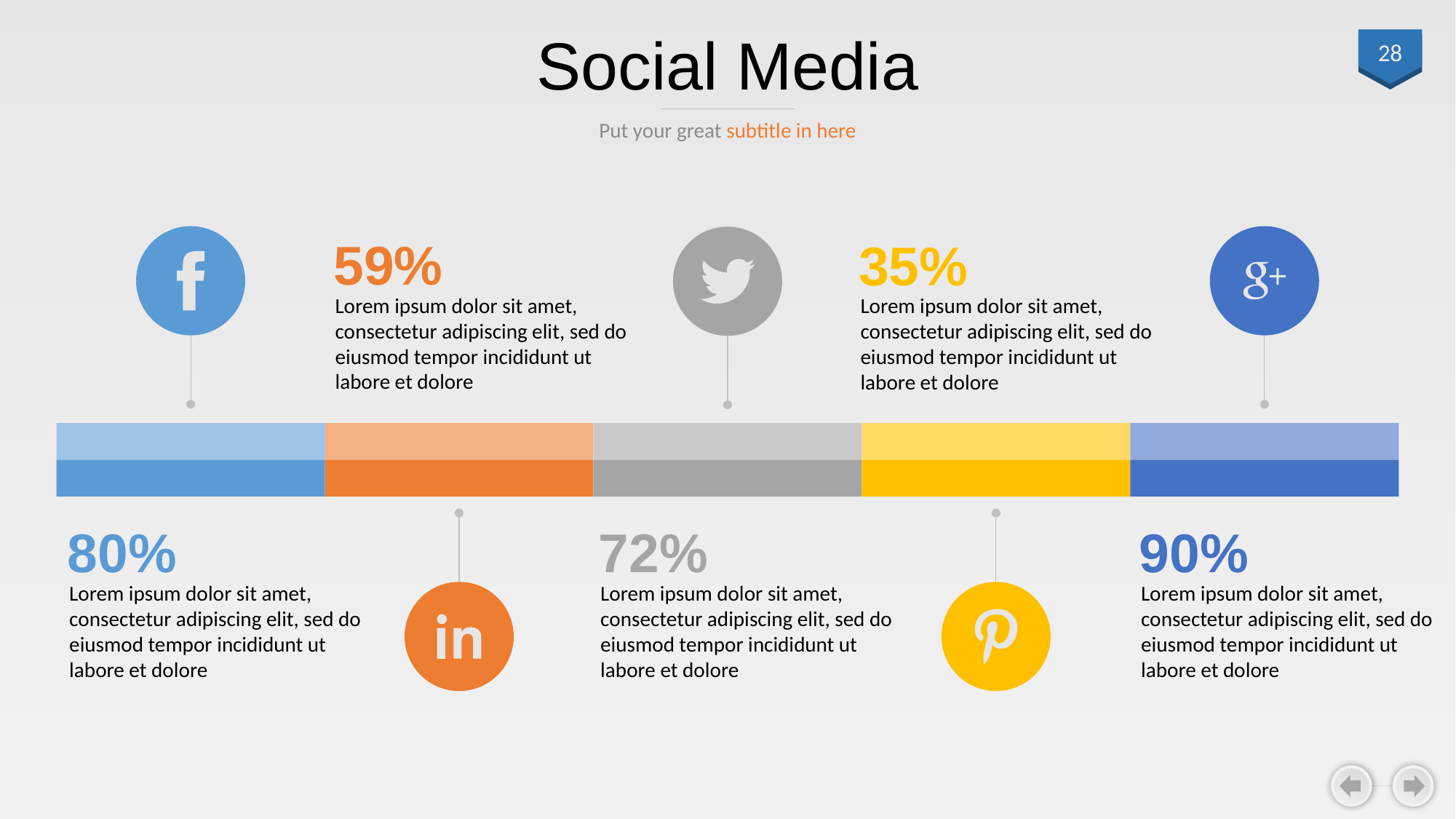

# Social Media
28
Put your great subtitle in here
59%
Lorem ipsum dolor sit amet, consectetur adipiscing elit, sed do eiusmod tempor incididunt ut labore et dolore
35%
Lorem ipsum dolor sit amet, consectetur adipiscing elit, sed do eiusmod tempor incididunt ut labore et dolore

80%
Lorem ipsum dolor sit amet, consectetur adipiscing elit, sed do eiusmod tempor incididunt ut labore et dolore

72%
Lorem ipsum dolor sit amet, consectetur adipiscing elit, sed do eiusmod tempor incididunt ut labore et dolore

90%
Lorem ipsum dolor sit amet, consectetur adipiscing elit, sed do eiusmod tempor incididunt ut labore et dolore